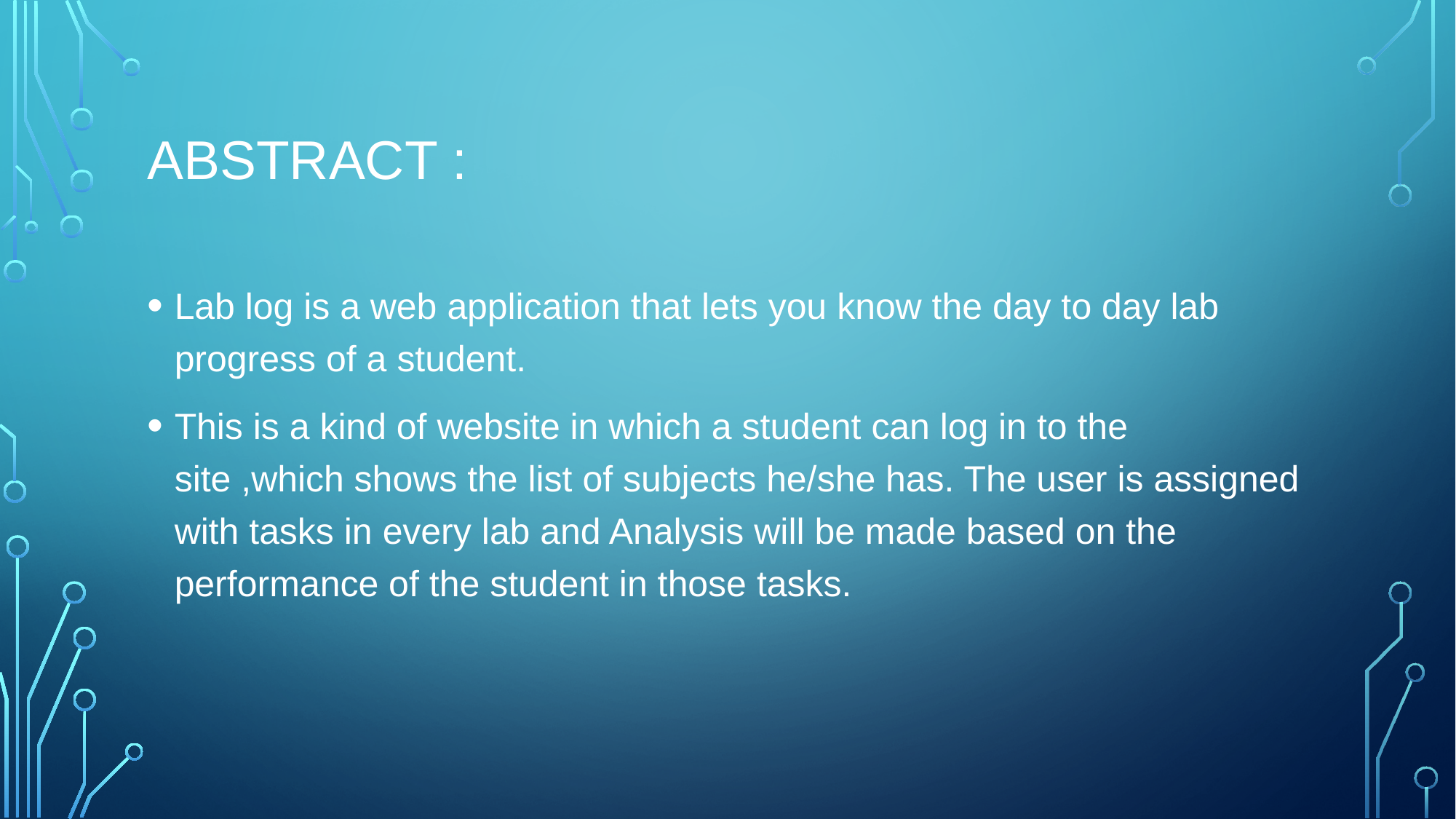

# ABSTRACT :
Lab log is a web application that lets you know the day to day lab progress of a student.
This is a kind of website in which a student can log in to the site ,which shows the list of subjects he/she has. The user is assigned with tasks in every lab and Analysis will be made based on the performance of the student in those tasks.